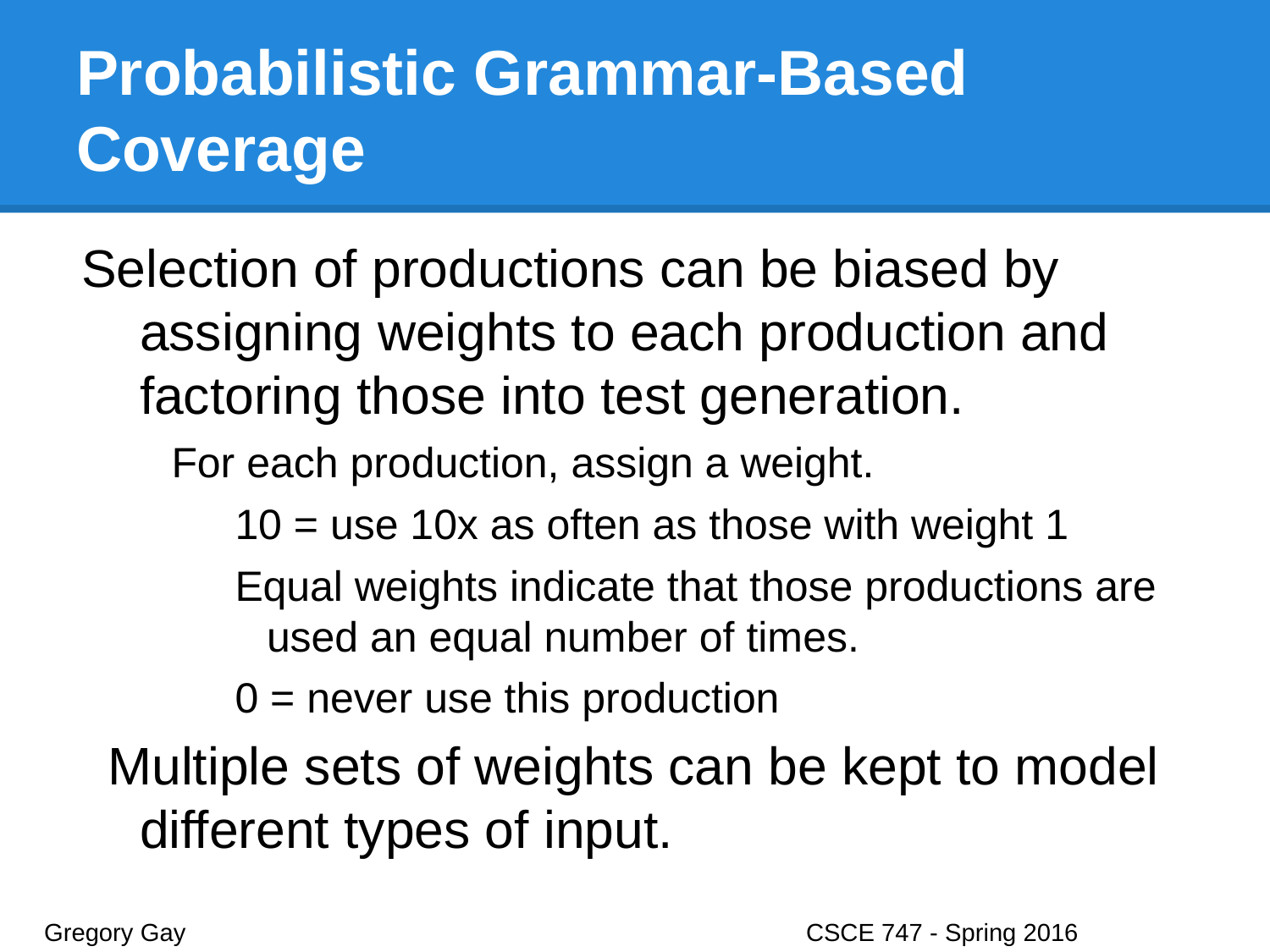

# Probabilistic Grammar-Based Coverage
Selection of productions can be biased by assigning weights to each production and factoring those into test generation.
For each production, assign a weight.
10 = use 10x as often as those with weight 1
Equal weights indicate that those productions are used an equal number of times.
0 = never use this production
Multiple sets of weights can be kept to model different types of input.
Gregory Gay					CSCE 747 - Spring 2016							39